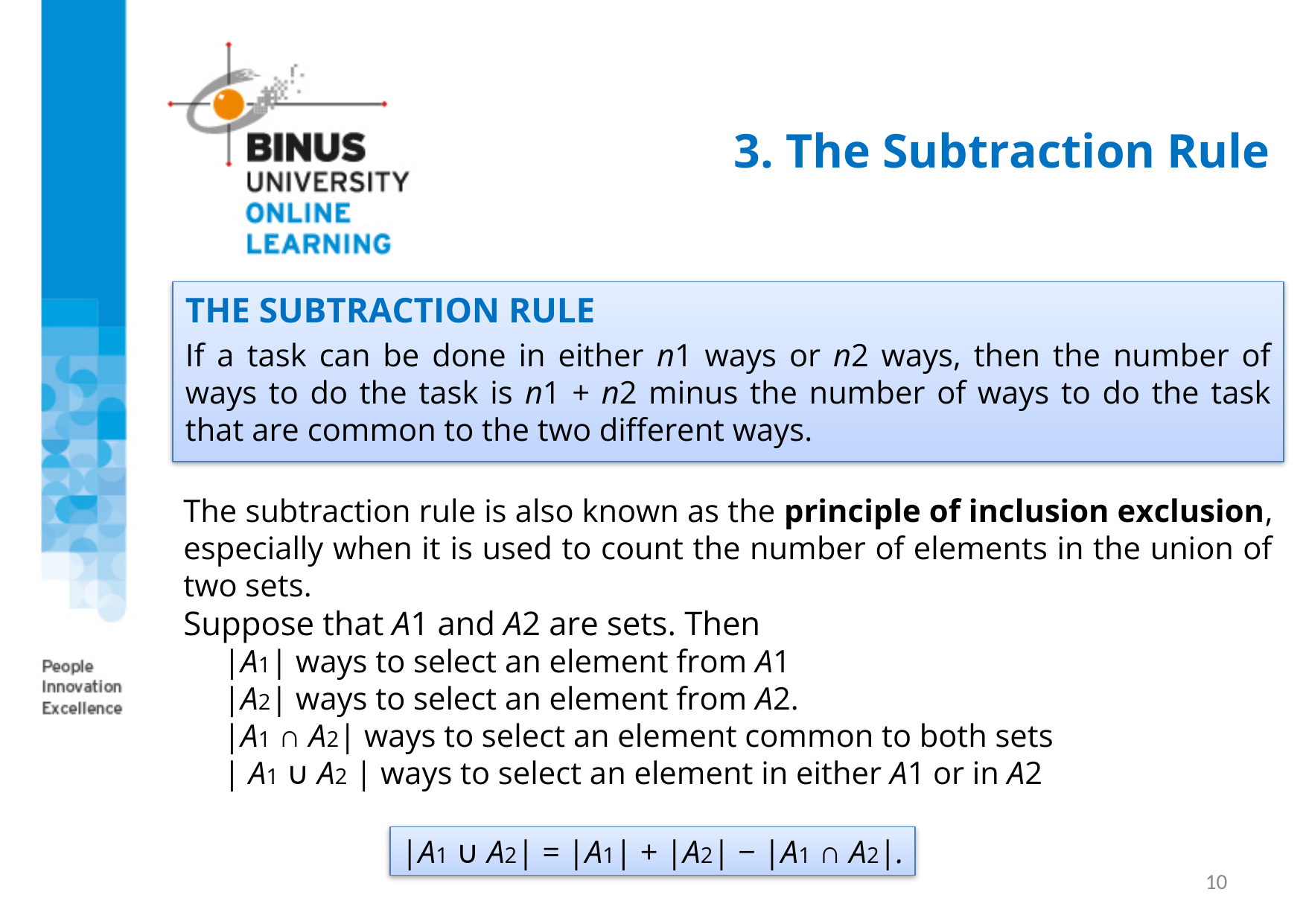

# 3. The Subtraction Rule
THE SUBTRACTION RULE
If a task can be done in either n1 ways or n2 ways, then the number of ways to do the task is n1 + n2 minus the number of ways to do the task that are common to the two different ways.
The subtraction rule is also known as the principle of inclusion exclusion, especially when it is used to count the number of elements in the union of two sets.
Suppose that A1 and A2 are sets. Then
     |A1| ways to select an element from A1
     |A2| ways to select an element from A2.
     |A1 ∩ A2| ways to select an element common to both sets
     | A1 ∪ A2 | ways to select an element in either A1 or in A2
|A1 ∪ A2| = |A1| + |A2| − |A1 ∩ A2|.
10